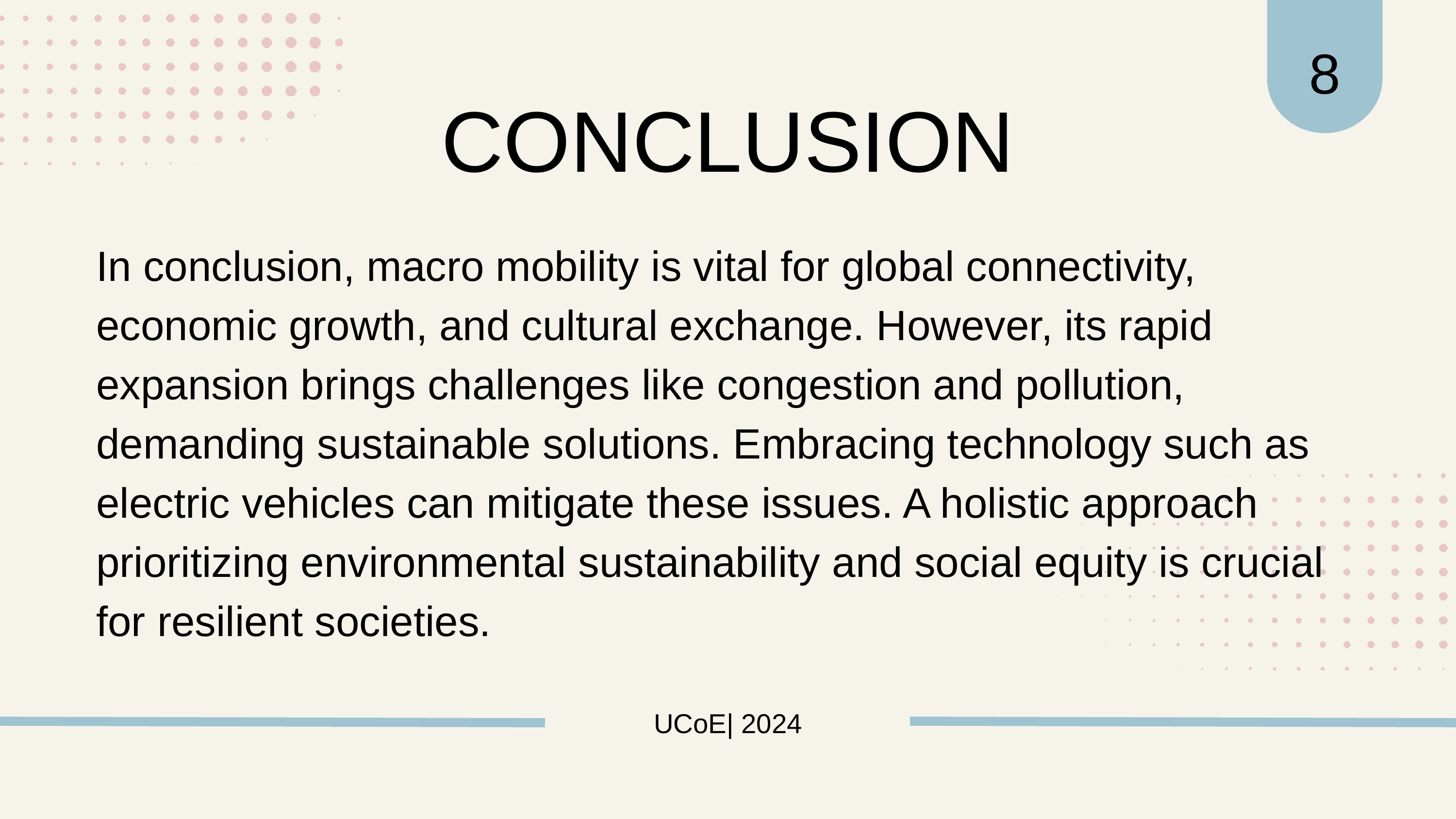

8

CONCLUSION
In conclusion, macro mobility is vital for global connectivity, economic growth, and cultural exchange. However, its rapid expansion brings challenges like congestion and pollution, demanding sustainable solutions. Embracing technology such as electric vehicles can mitigate these issues. A holistic approach prioritizing environmental sustainability and social equity is crucial for resilient societies.

UCoE| 2024